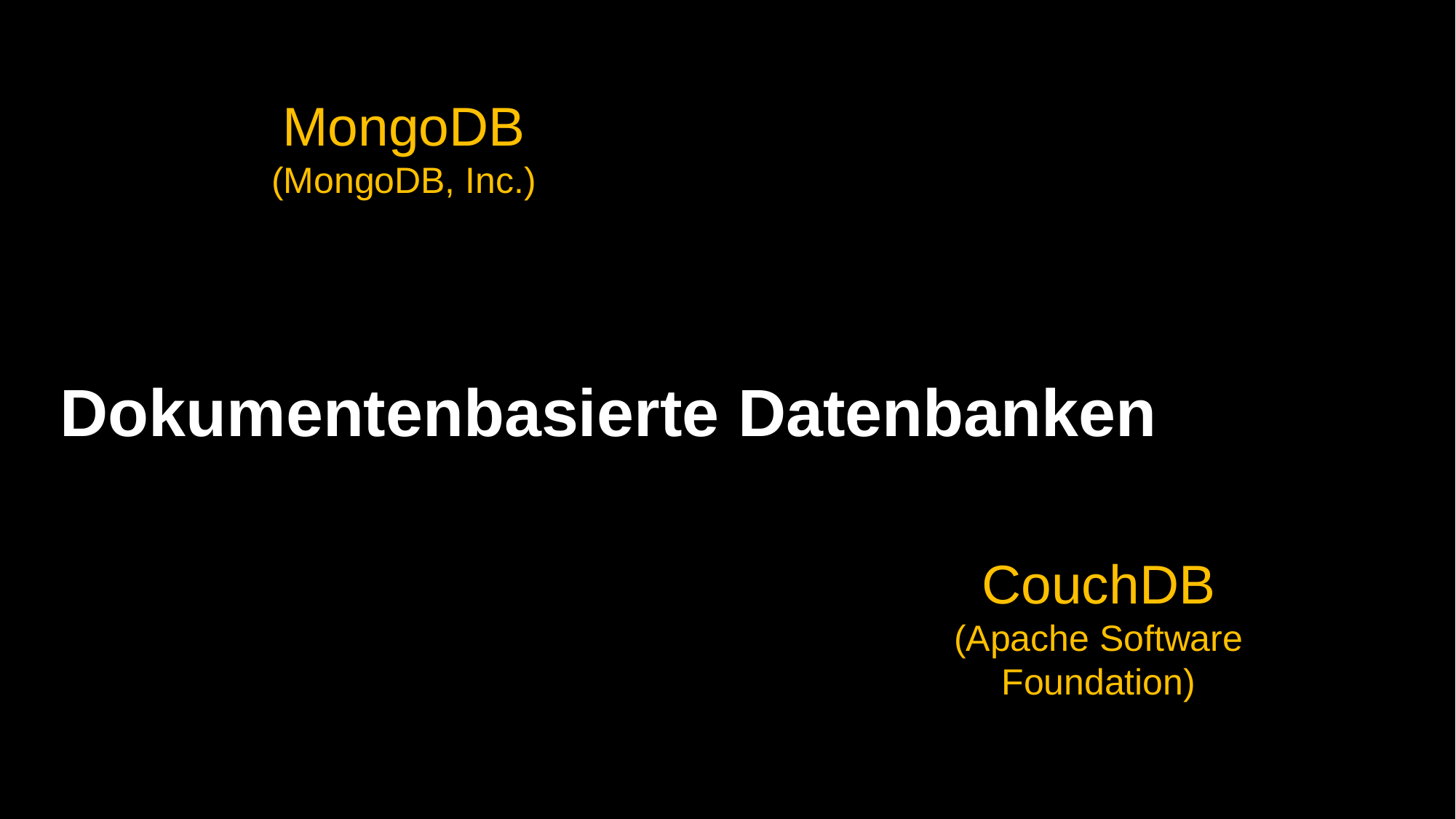

MongoDB (MongoDB, Inc.)
# Dokumentenbasierte Datenbanken
CouchDB (Apache Software Foundation)